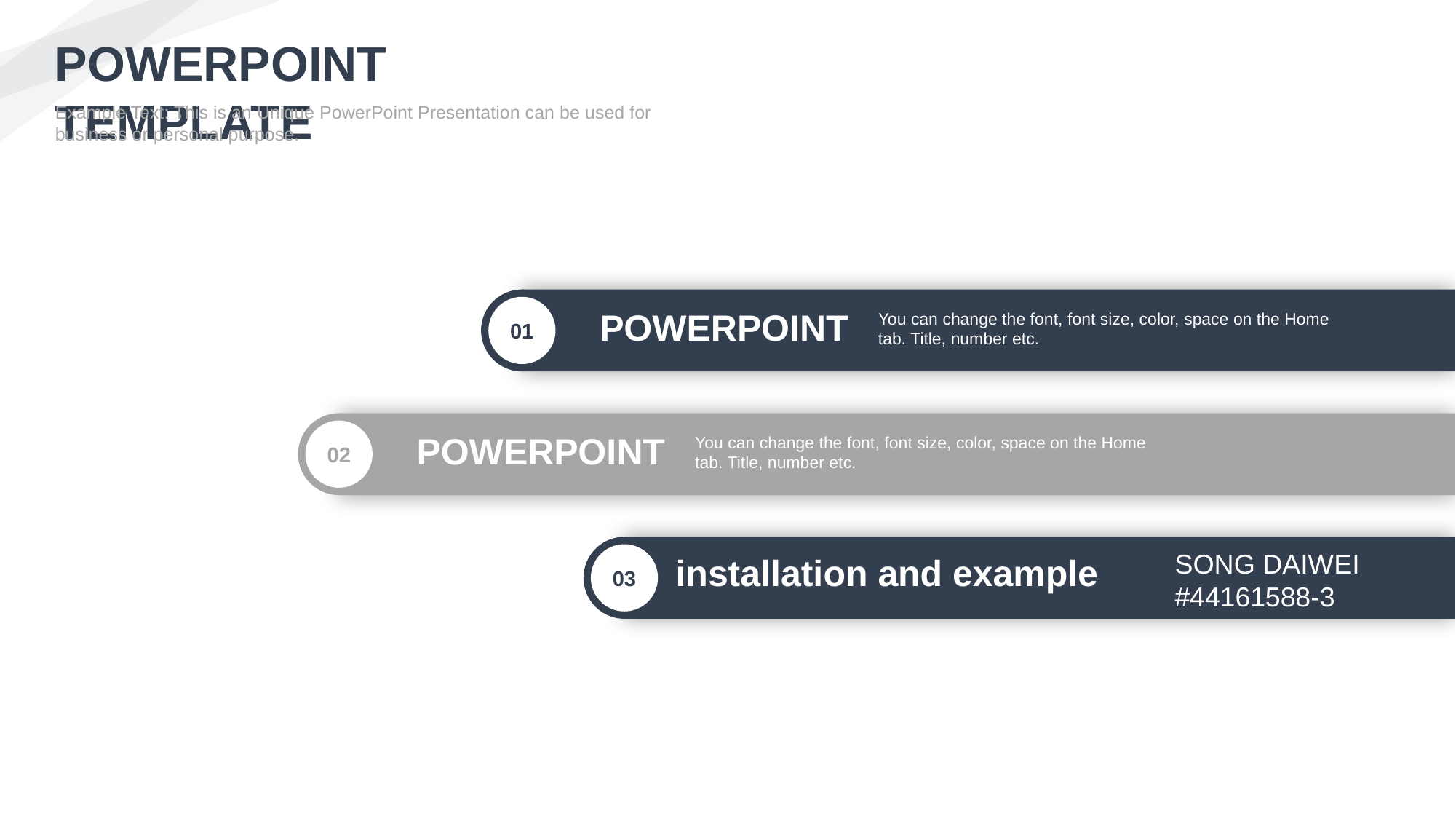

POWERPOINT TEMPLATE
Example Text: This is an Unique PowerPoint Presentation can be used for business or personal purpose.

01

POWERPOINT
You can change the font, font size, color, space on the Home tab. Title, number etc.

02

POWERPOINT
You can change the font, font size, color, space on the Home tab. Title, number etc.

03

SONG DAIWEI  #44161588-3
installation and example